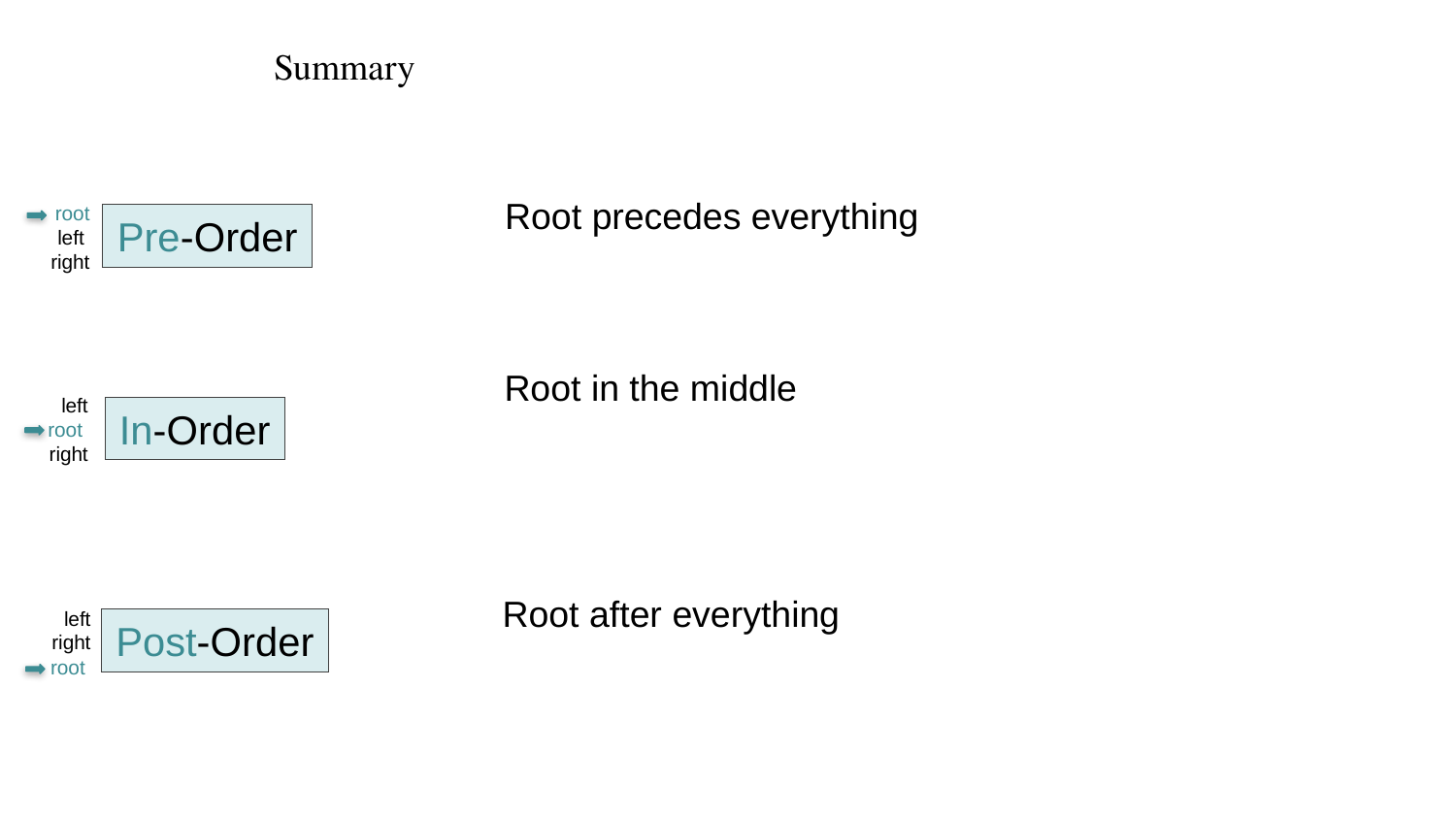

Summary
Root precedes everything

root
left
right
Pre-Order

Root in the middle

left
root
right
In-Order

Root after everything

left
right
root
Post-Order